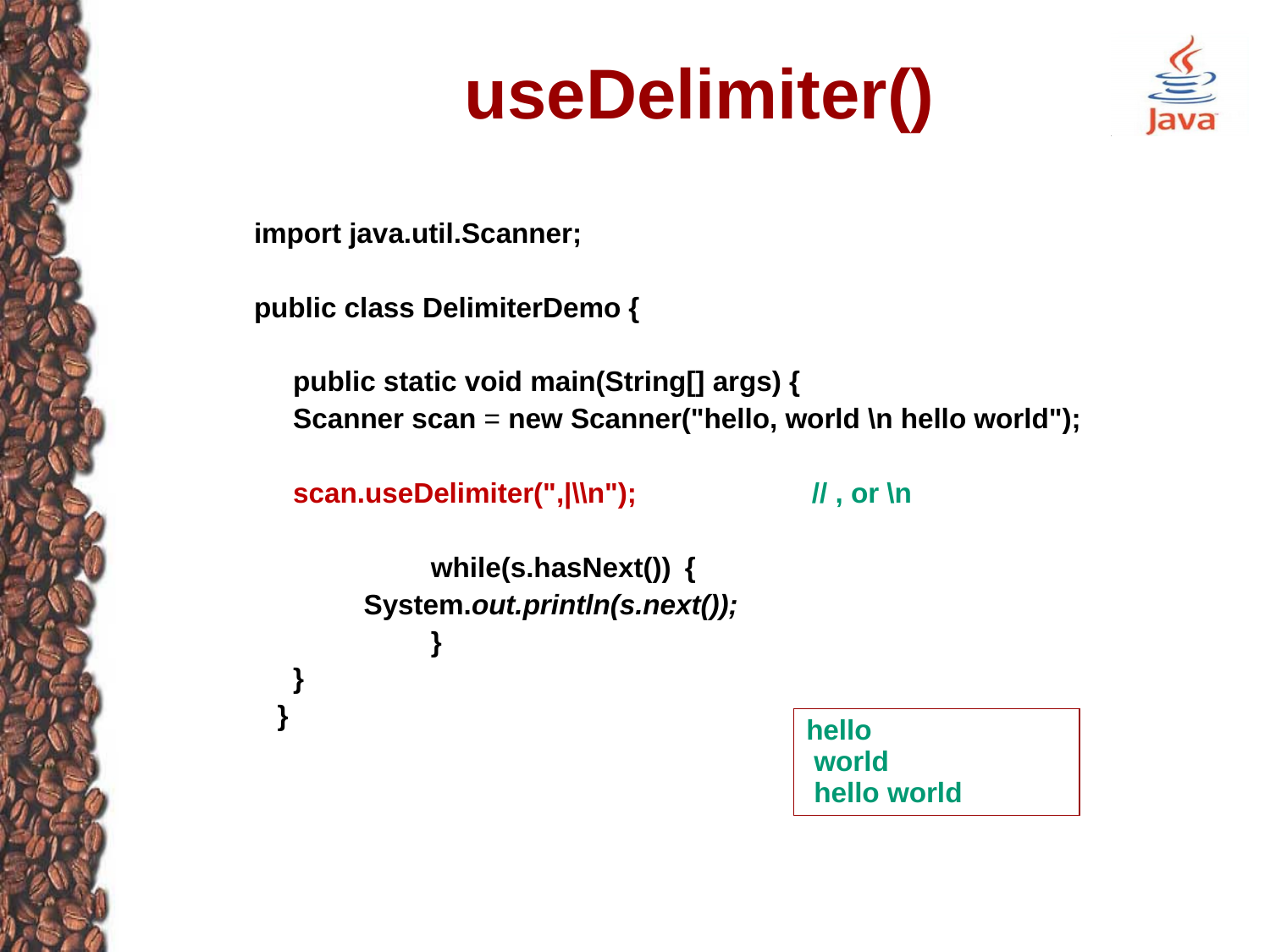

# useDelimiter()
import java.util.Scanner;

public class DelimiterDemo {

     public static void main(String[] args) {
     Scanner scan = new Scanner("hello, world \n hello world");

     scan.useDelimiter(",|\\n");		// , or \n

     		while(s.hasNext())	{
              System.out.println(s.next());
     		}
     }
   }
hello
 world
 hello world